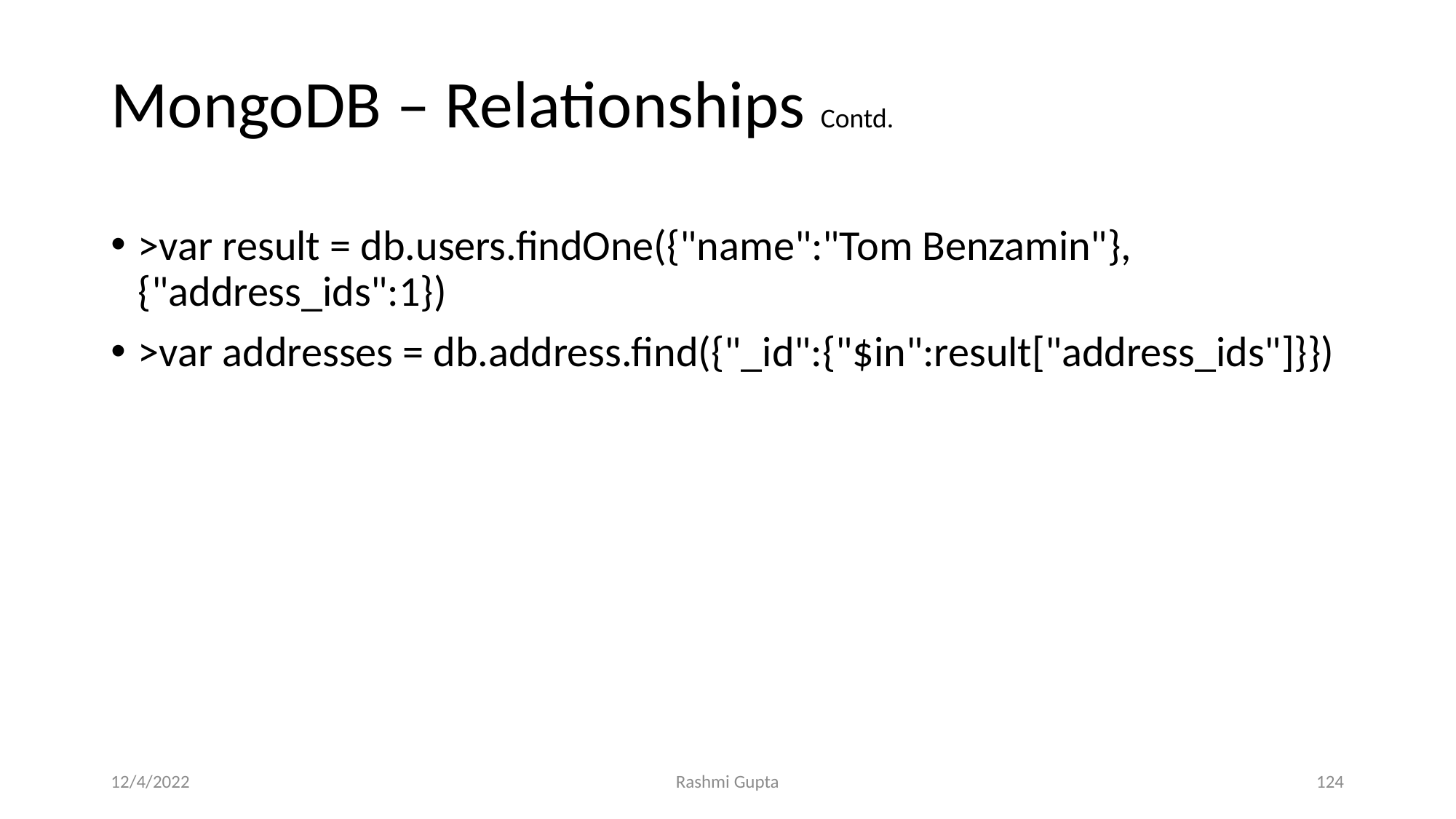

# MongoDB – Relationships Contd.
>var result = db.users.findOne({"name":"Tom Benzamin"},{"address_ids":1})
>var addresses = db.address.find({"_id":{"$in":result["address_ids"]}})
12/4/2022
Rashmi Gupta
124